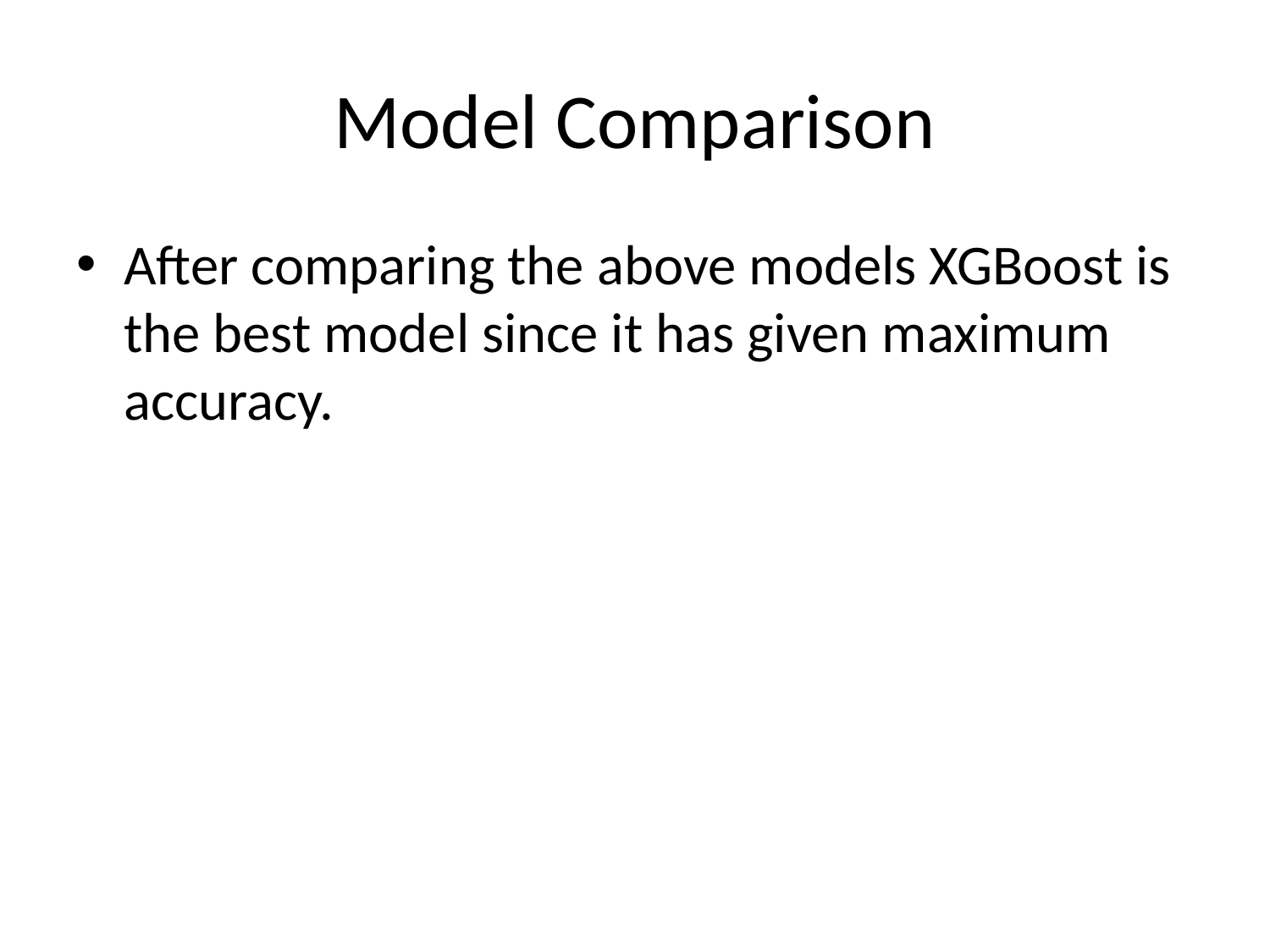

# Model Comparison
After comparing the above models XGBoost is the best model since it has given maximum accuracy.